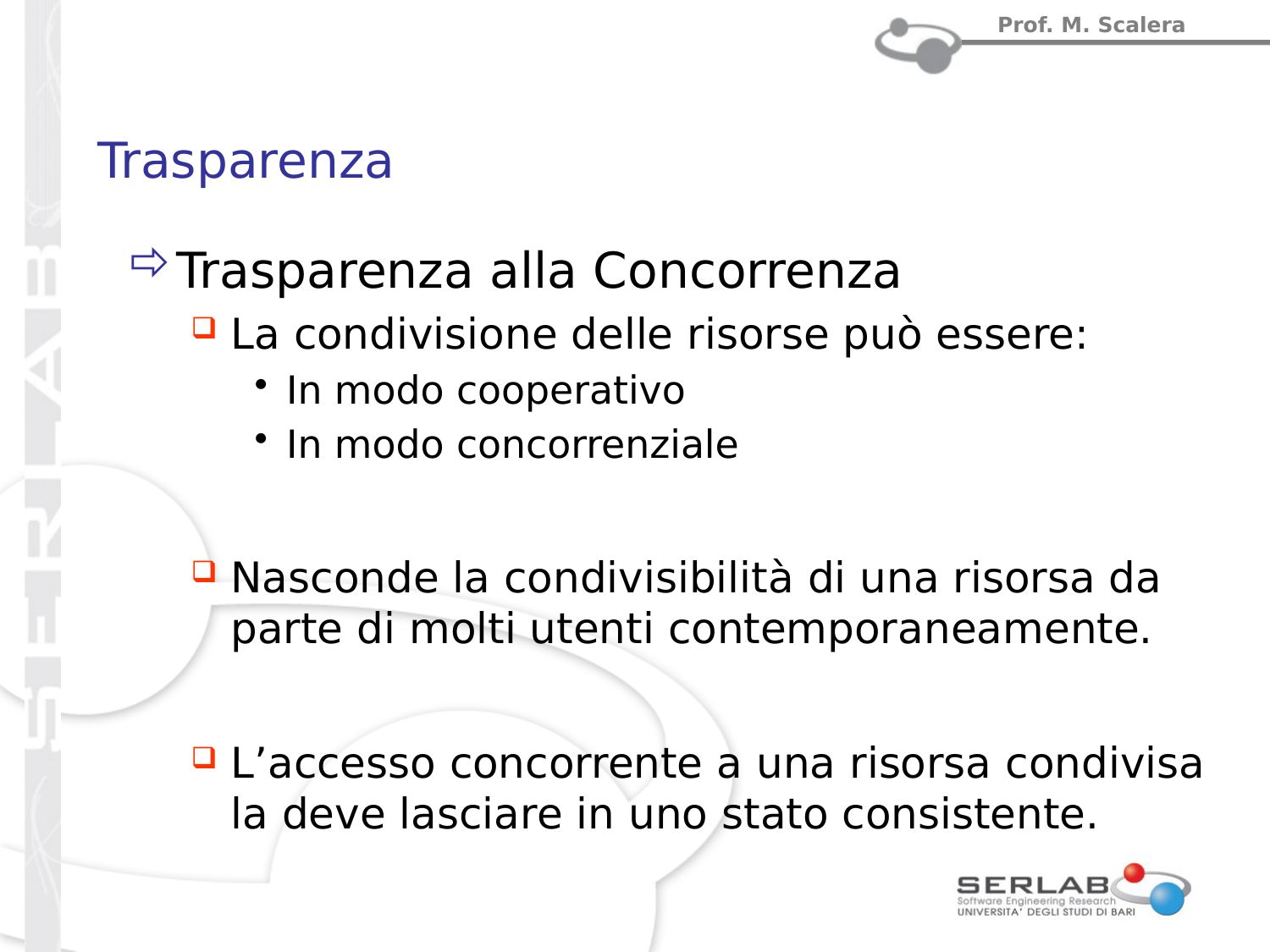

# Trasparenza
Trasparenza alla Concorrenza
La condivisione delle risorse può essere:
In modo cooperativo
In modo concorrenziale

Nasconde la condivisibilità di una risorsa da parte di molti utenti contemporaneamente.

L’accesso concorrente a una risorsa condivisa la deve lasciare in uno stato consistente.